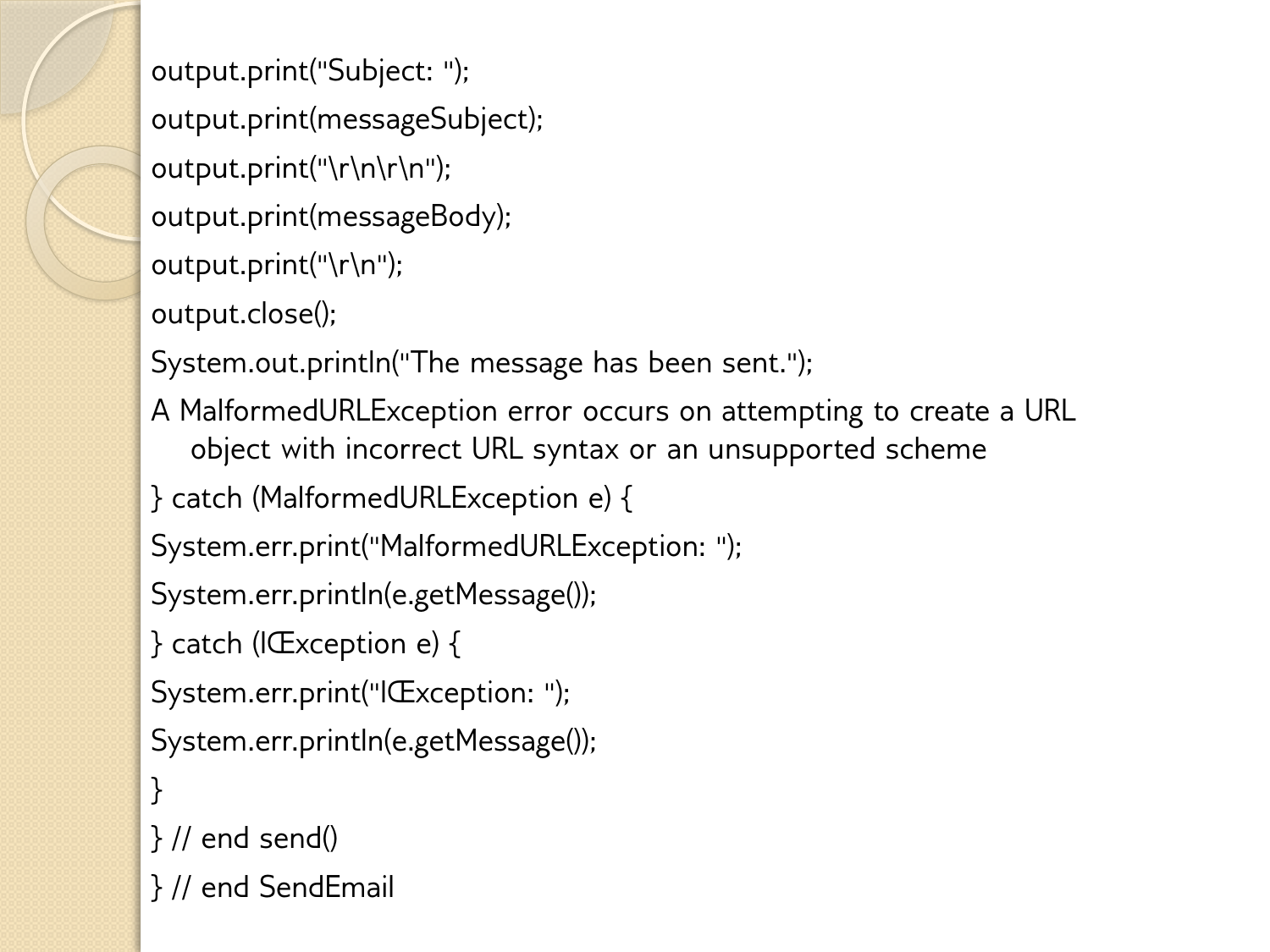

output.print("Subject: ");
output.print(messageSubject);
output.print("\r\n\r\n");
output.print(messageBody);
output.print("\r\n");
output.close();
System.out.println("The message has been sent.");
A MalformedURLException error occurs on attempting to create a URL object with incorrect URL syntax or an unsupported scheme
} catch (MalformedURLException e) {
System.err.print("MalformedURLException: ");
System.err.println(e.getMessage());
} catch (IOException e) {
System.err.print("IOException: ");
System.err.println(e.getMessage());
}
} // end send()
} // end SendEmail